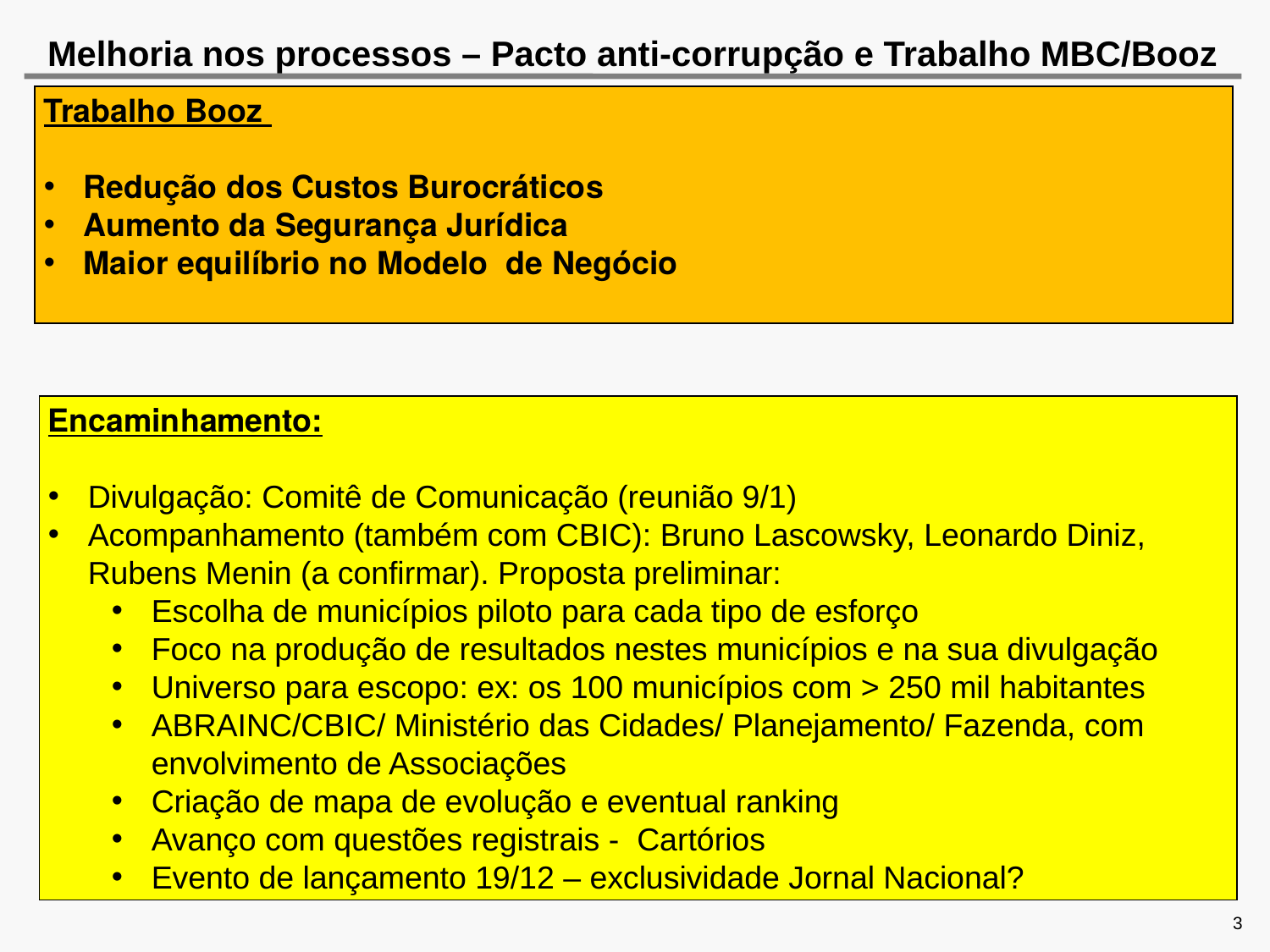

# Melhoria nos processos – Pacto anti-corrupção e Trabalho MBC/Booz

Trabalho Booz

Redução dos Custos Burocráticos
Aumento da Segurança Jurídica
Maior equilíbrio no Modelo  de Negócio

Encaminhamento:

Divulgação: Comitê de Comunicação (reunião 9/1)
Acompanhamento (também com CBIC): Bruno Lascowsky, Leonardo Diniz, Rubens Menin (a confirmar). Proposta preliminar:
Escolha de municípios piloto para cada tipo de esforço
Foco na produção de resultados nestes municípios e na sua divulgação
Universo para escopo: ex: os 100 municípios com > 250 mil habitantes
ABRAINC/CBIC/ Ministério das Cidades/ Planejamento/ Fazenda, com envolvimento de Associações
Criação de mapa de evolução e eventual ranking
Avanço com questões registrais -  Cartórios
Evento de lançamento 19/12 – exclusividade Jornal Nacional?
3